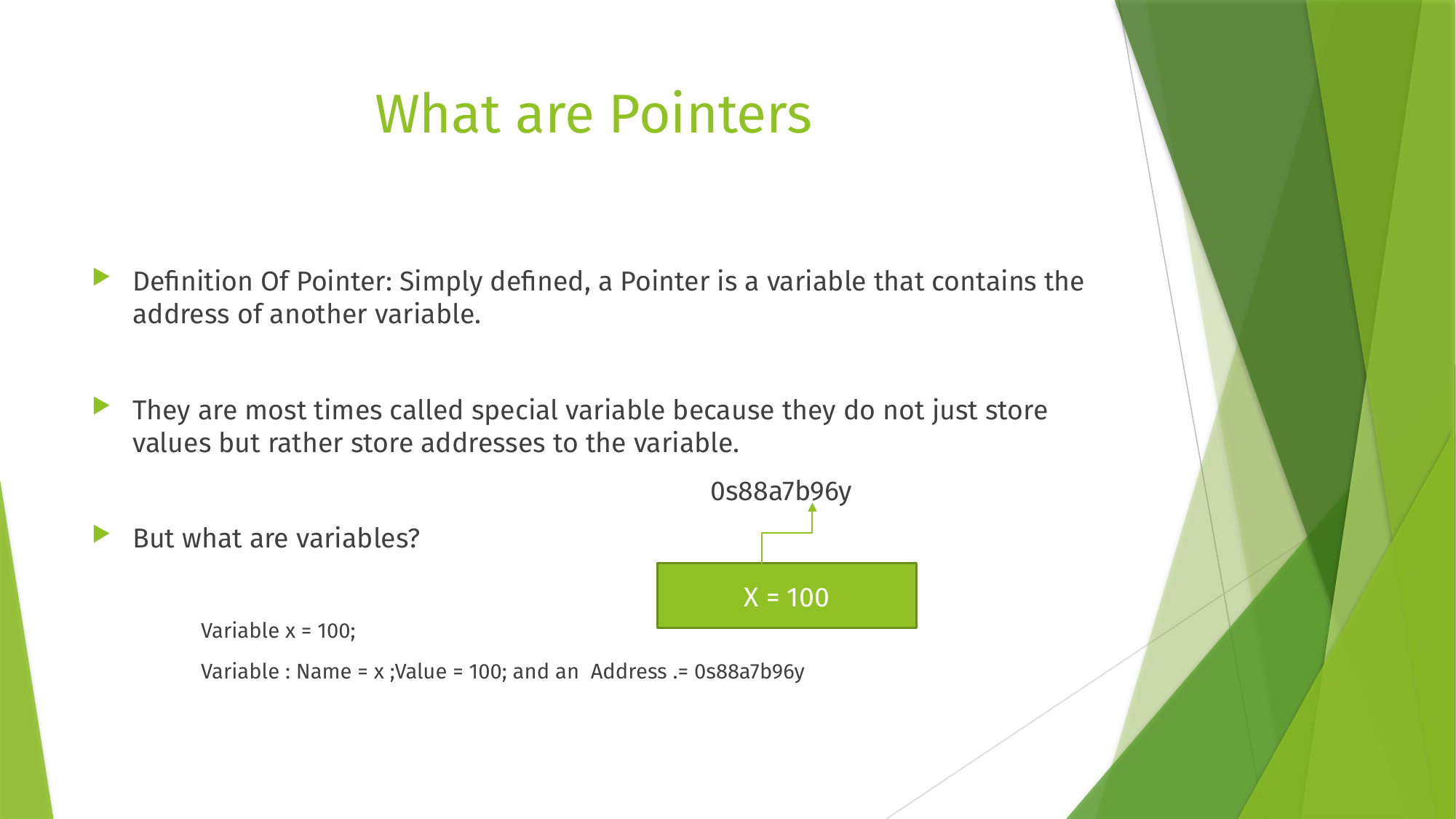

# What are Pointers
Definition Of Pointer: Simply defined, a Pointer is a variable that contains the address of another variable.

They are most times called special variable because they do not just store values but rather store addresses to the variable.
                                                                                     0s88a7b96y
But what are variables?

Variable x = 100;
Variable : Name = x ;Value = 100; and an  Address .= 0s88a7b96y
X = 100